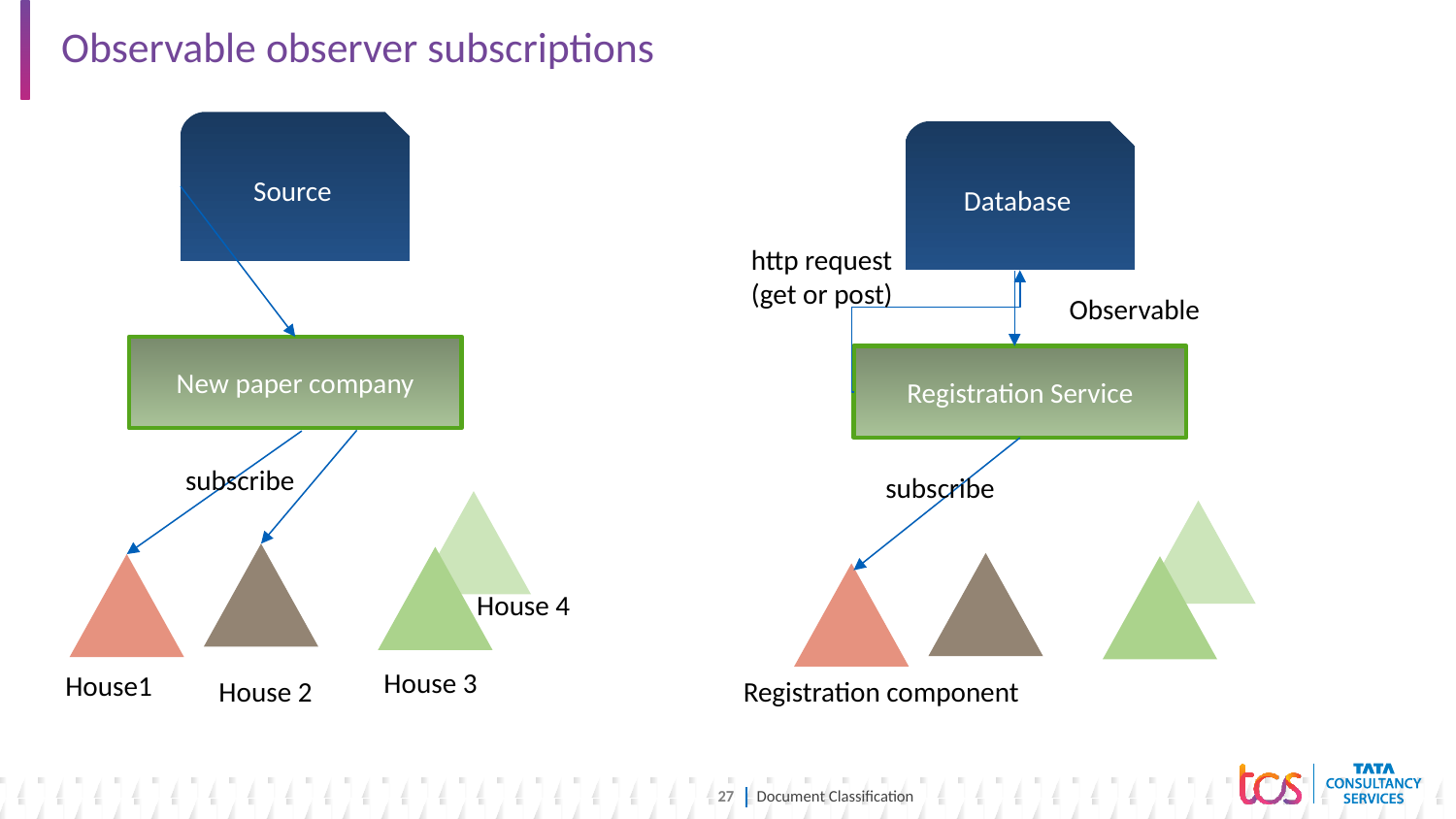

# Observable observer subscriptions
Source
Database
http request
(get or post)
Observable
New paper company
Registration Service
subscribe
subscribe

House 4
House 3
House1
Registration component
House 2